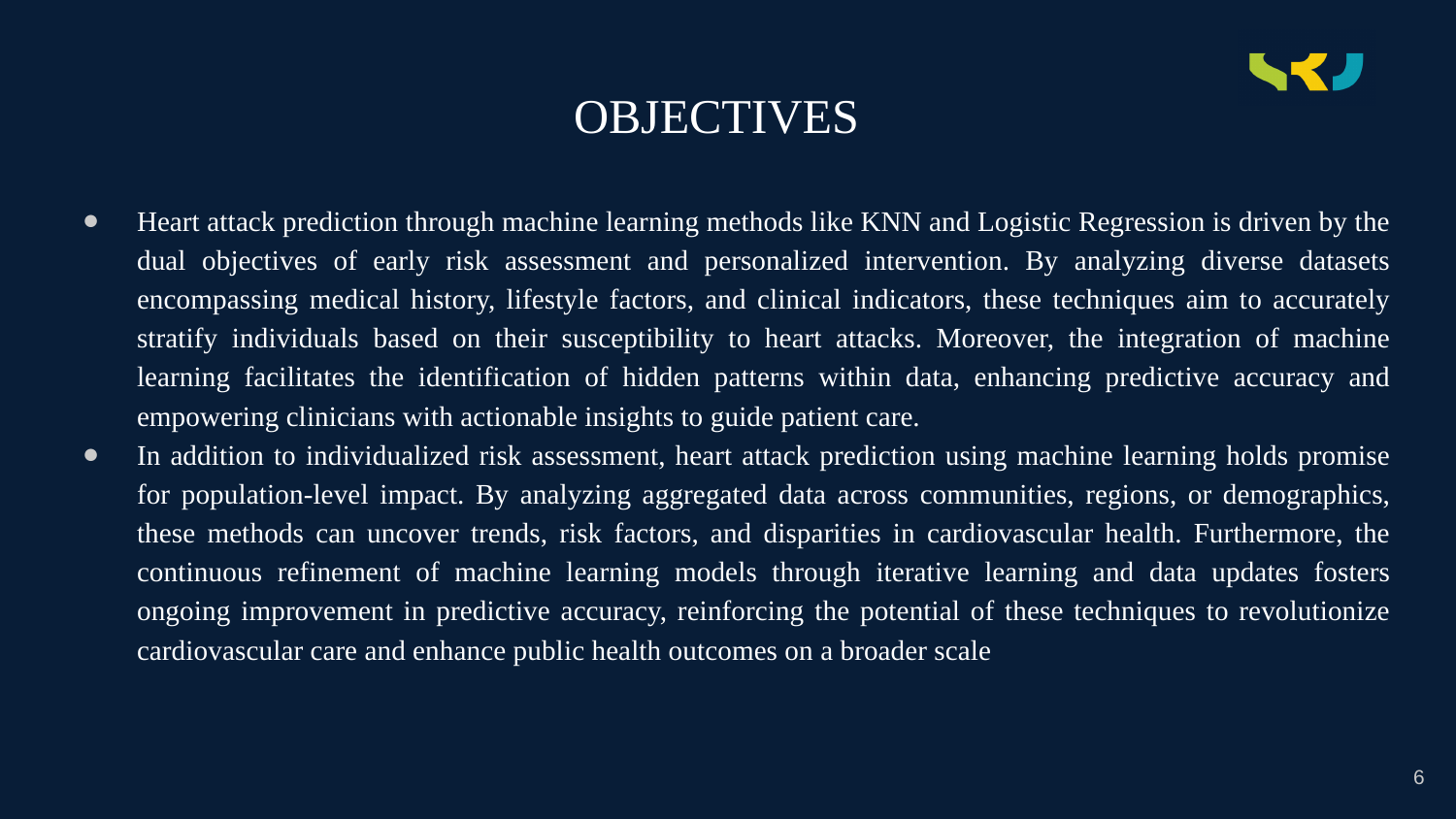

# OBJECTIVES
Heart attack prediction through machine learning methods like KNN and Logistic Regression is driven by the dual objectives of early risk assessment and personalized intervention. By analyzing diverse datasets encompassing medical history, lifestyle factors, and clinical indicators, these techniques aim to accurately stratify individuals based on their susceptibility to heart attacks. Moreover, the integration of machine learning facilitates the identification of hidden patterns within data, enhancing predictive accuracy and empowering clinicians with actionable insights to guide patient care.
In addition to individualized risk assessment, heart attack prediction using machine learning holds promise for population-level impact. By analyzing aggregated data across communities, regions, or demographics, these methods can uncover trends, risk factors, and disparities in cardiovascular health. Furthermore, the continuous refinement of machine learning models through iterative learning and data updates fosters ongoing improvement in predictive accuracy, reinforcing the potential of these techniques to revolutionize cardiovascular care and enhance public health outcomes on a broader scale
6